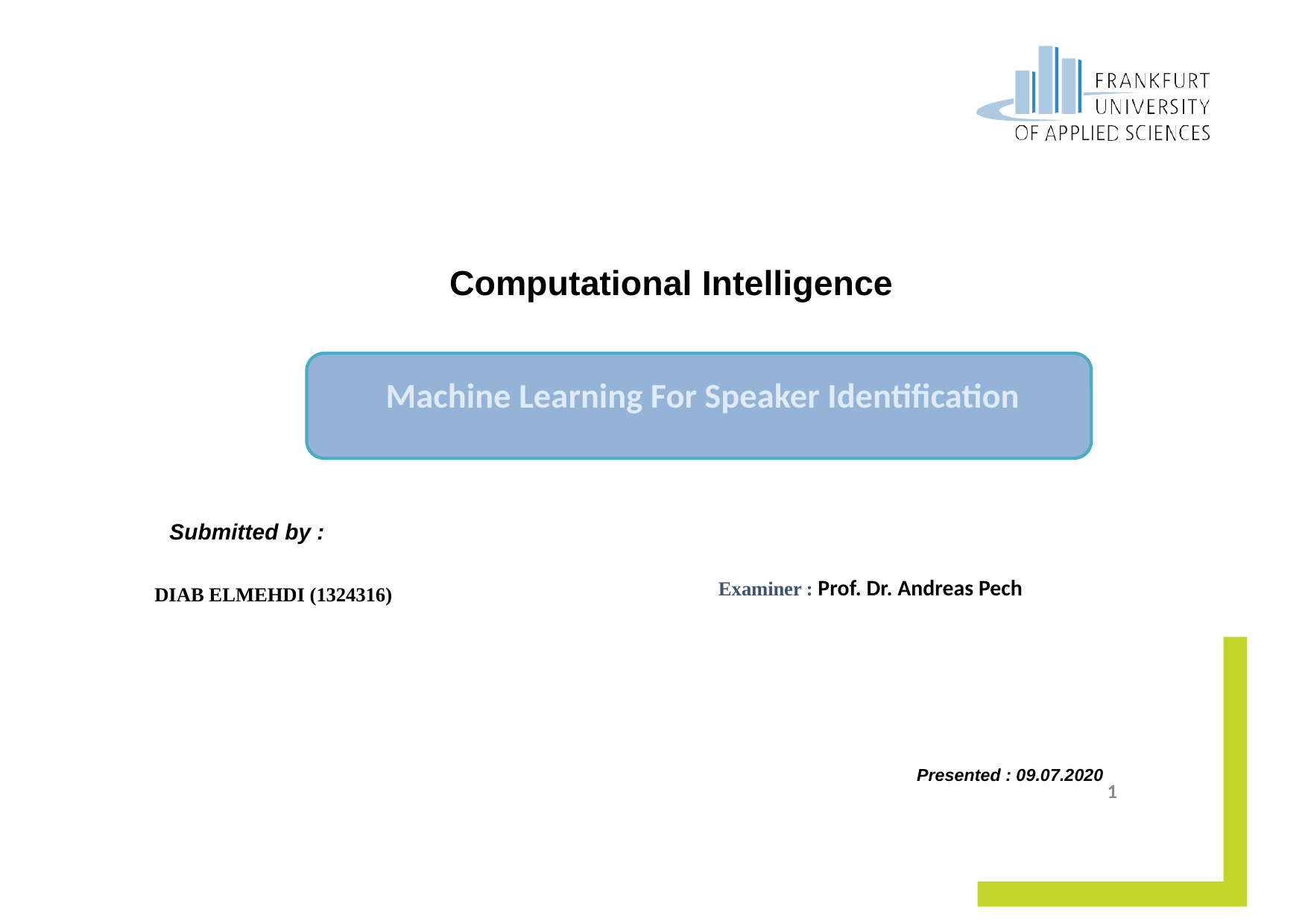

Computational Intelligence

Machine Learning For Speaker Identification
Submitted by :

Examiner : Prof. Dr. Andreas Pech
DIAB ELMEHDI (1324316)

Presented : 09.07.2020

1